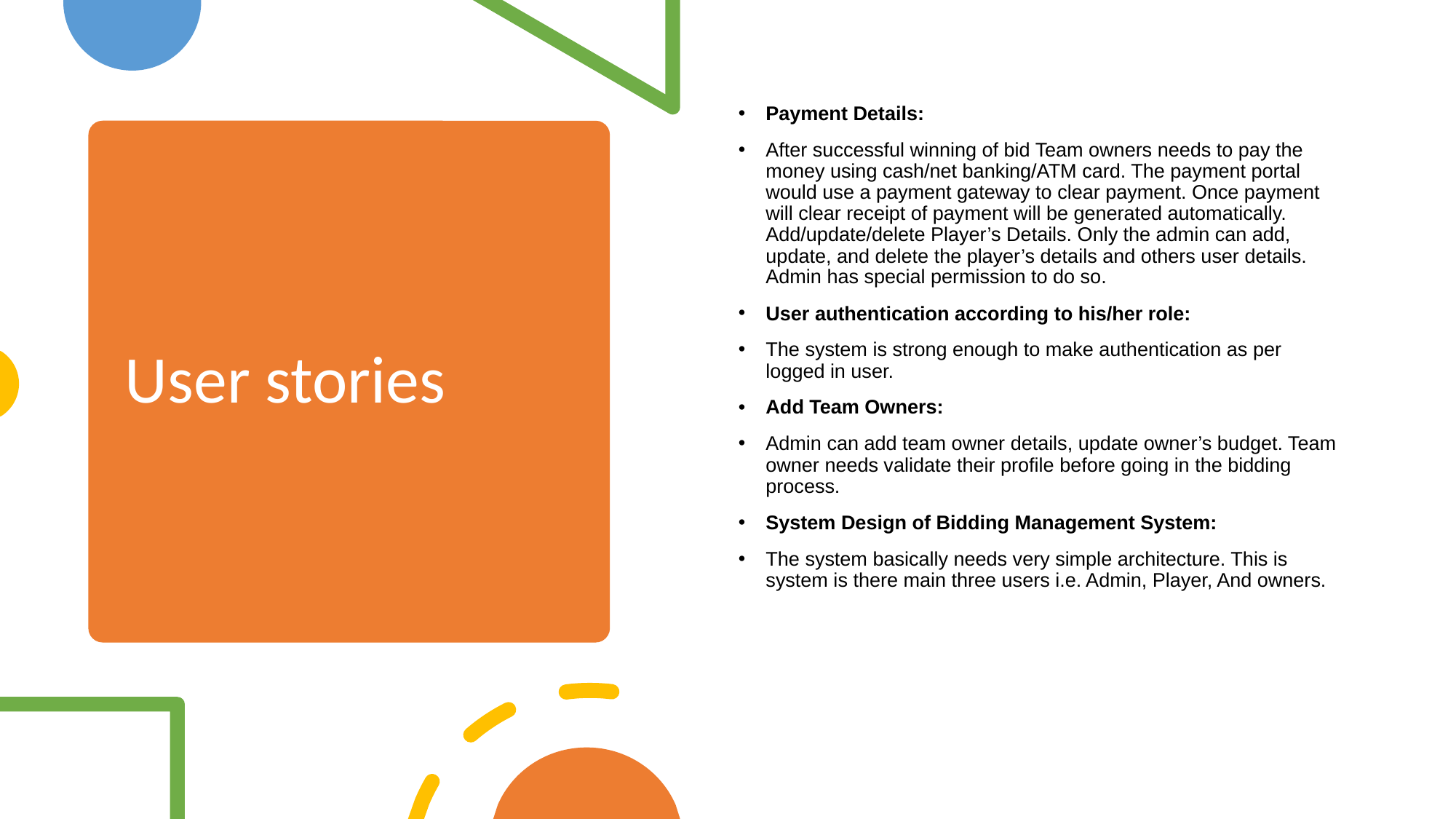

Payment Details:
After successful winning of bid Team owners needs to pay the money using cash/net banking/ATM card. The payment portal would use a payment gateway to clear payment. Once payment will clear receipt of payment will be generated automatically. Add/update/delete Player’s Details. Only the admin can add, update, and delete the player’s details and others user details. Admin has special permission to do so.
User authentication according to his/her role:
The system is strong enough to make authentication as per logged in user.
Add Team Owners:
Admin can add team owner details, update owner’s budget. Team owner needs validate their profile before going in the bidding process.
System Design of Bidding Management System:
The system basically needs very simple architecture. This is system is there main three users i.e. Admin, Player, And owners.

# User stories